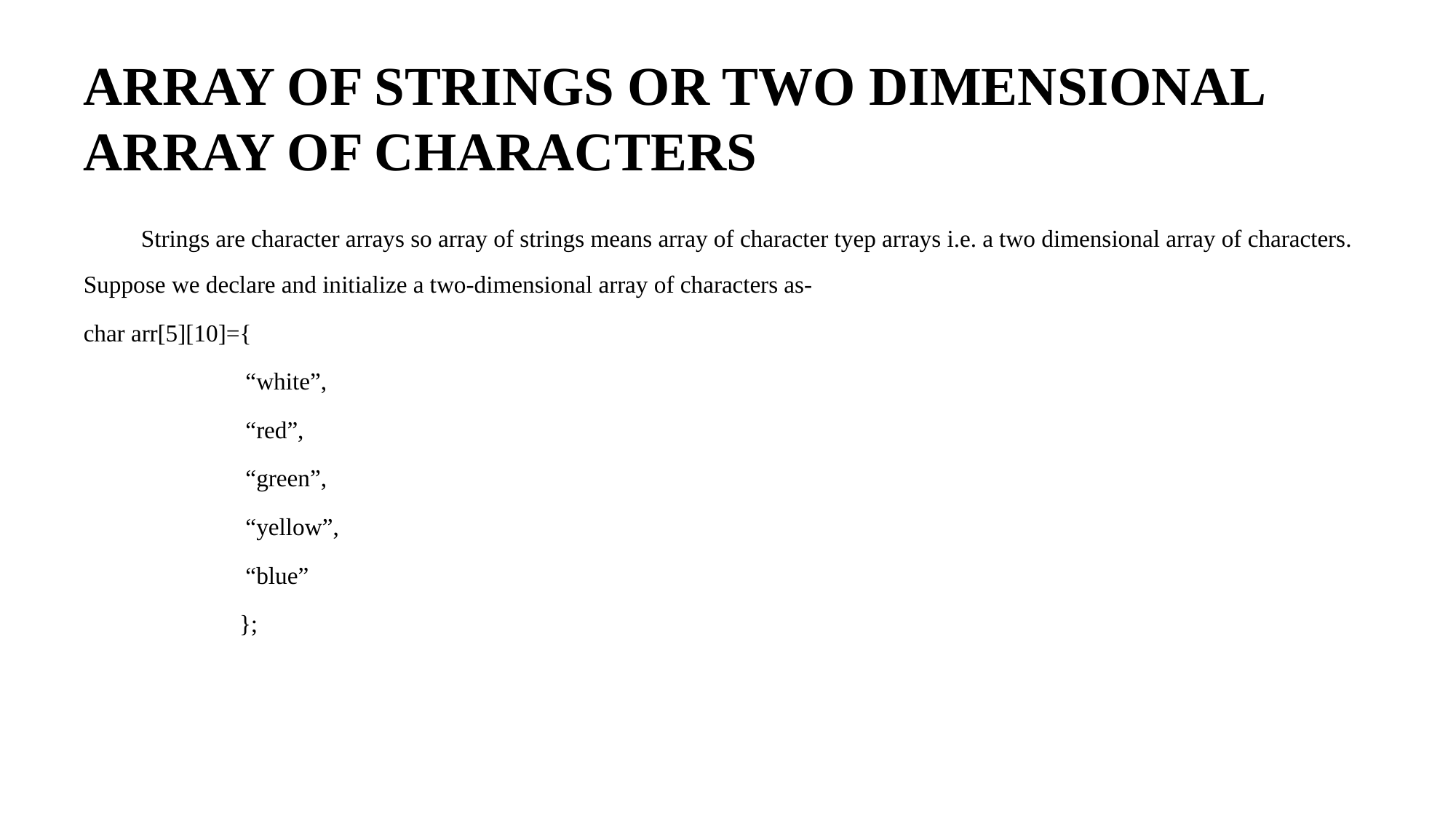

ARRAY OF STRINGS OR TWO DIMENSIONAL ARRAY OF CHARACTERS
      Strings are character arrays so array of strings means array of character tyep arrays i.e. a two dimensional array of characters. Suppose we declare and initialize a two-dimensional array of characters as-
char arr[5][10]={
                           “white”,
                           “red”,
                           “green”,
                           “yellow”,
                           “blue”
                          };